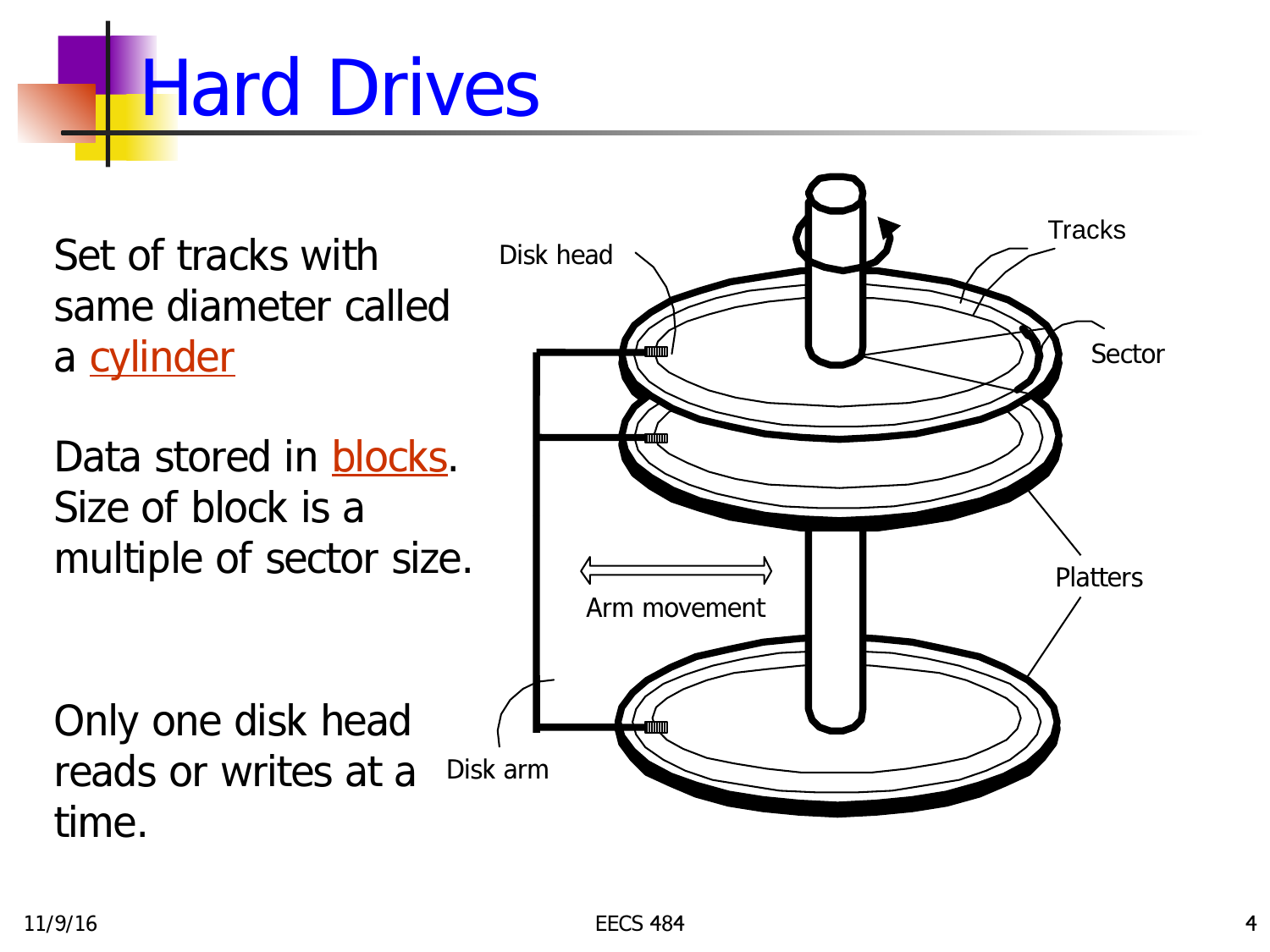

# Hard Drives

Platters

Tracks

Set of tracks with same diameter called a cylinder
Disk head

Arm movement

Disk arm

Sector

Data stored in blocks.  Size of block is a multiple of sector size.
Only one disk head reads or writes at a time.
11/9/16
EECS 484
4